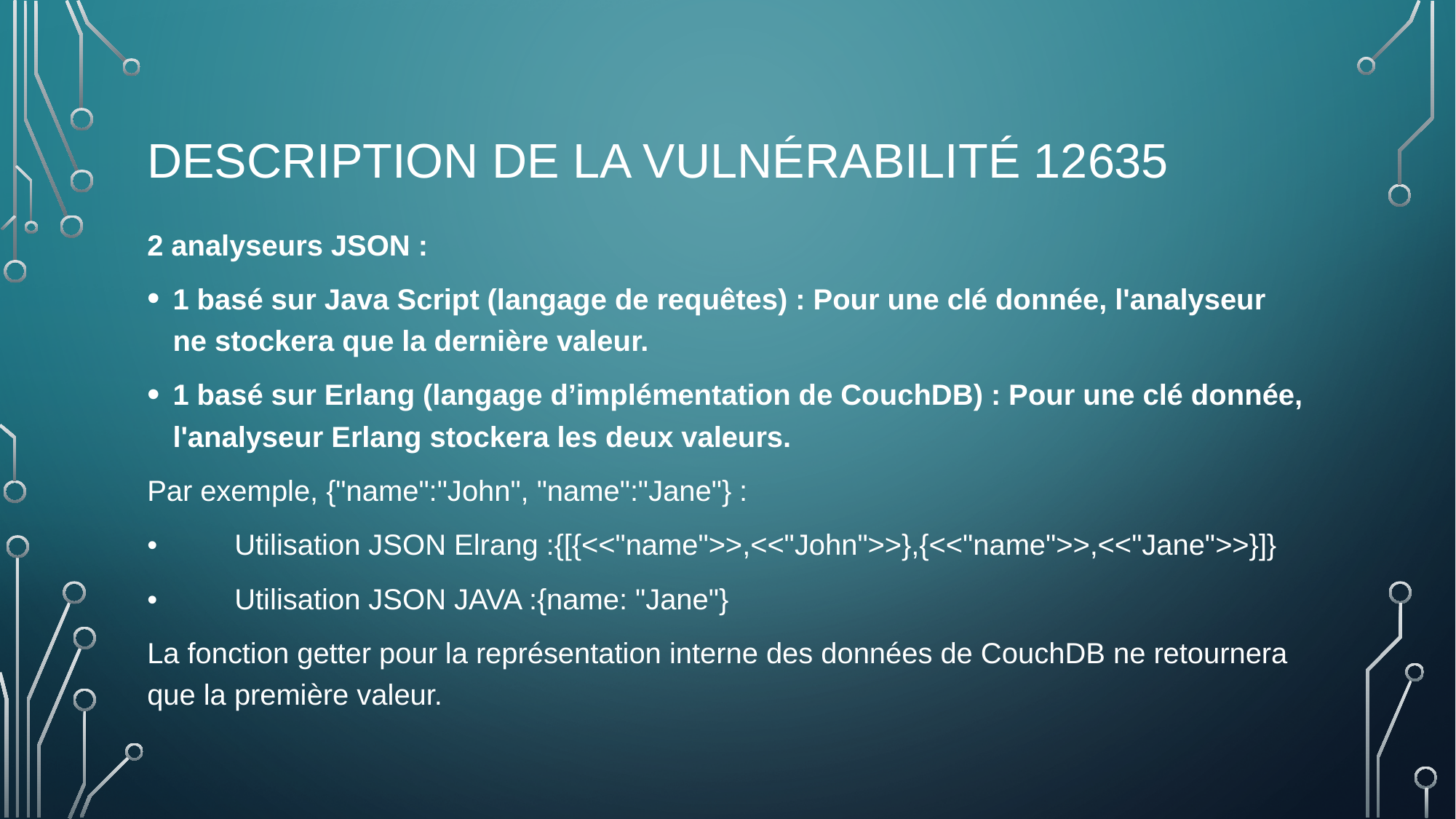

# DESCRIPTION DE LA Vulnérabilité 12635
2 analyseurs JSON :
1 basé sur Java Script (langage de requêtes) : Pour une clé donnée, l'analyseur ne stockera que la dernière valeur.
1 basé sur Erlang (langage d’implémentation de CouchDB) : Pour une clé donnée, l'analyseur Erlang stockera les deux valeurs.
Par exemple, {"name":"John", "name":"Jane"} :
•	Utilisation JSON Elrang :{[{<<"name">>,<<"John">>},{<<"name">>,<<"Jane">>}]}
•	Utilisation JSON JAVA :{name: "Jane"}
La fonction getter pour la représentation interne des données de CouchDB ne retournera que la première valeur.